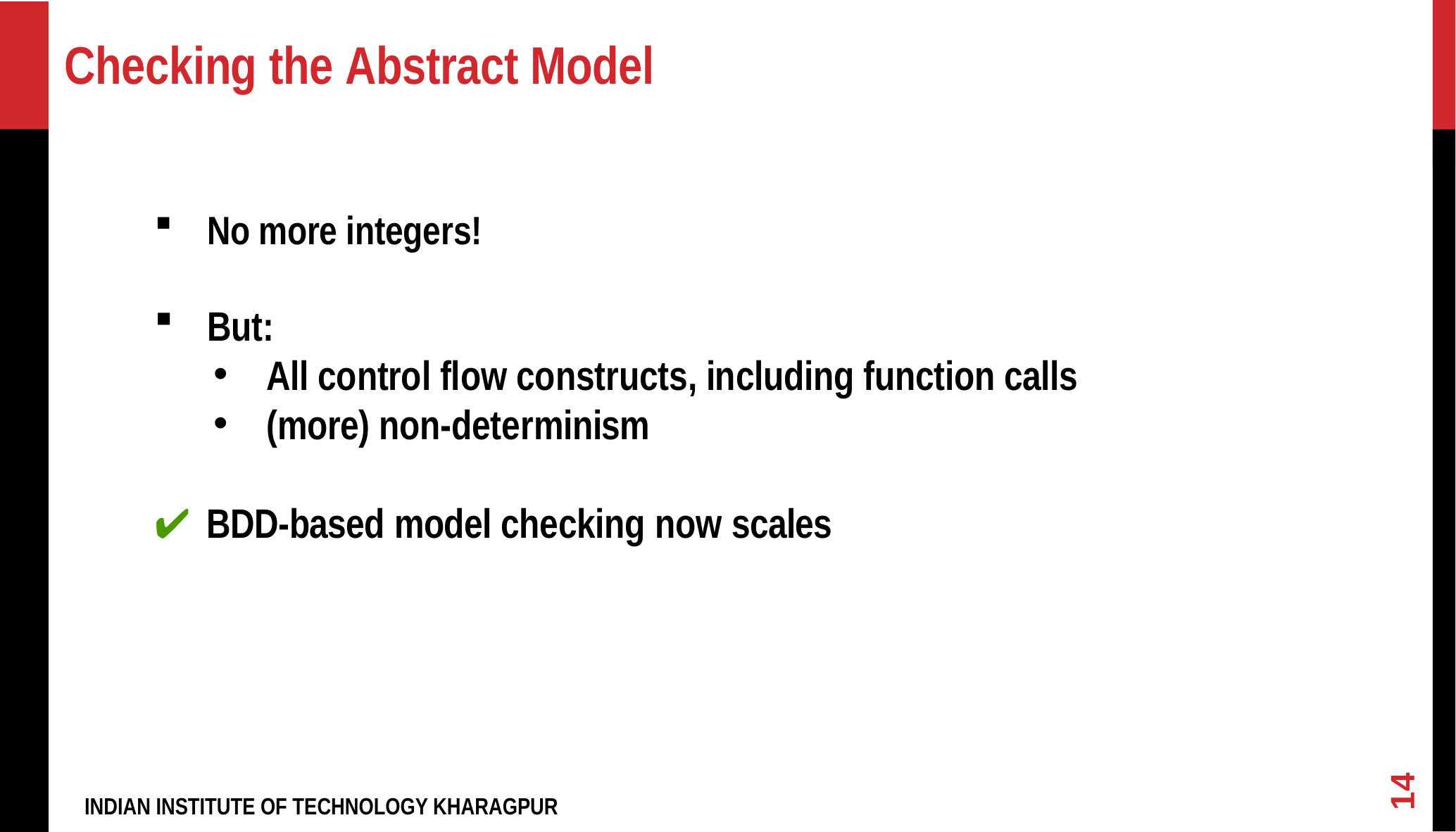

# Checking the Abstract Model
No more integers!

But:
All control flow constructs, including function calls
(more) non-determinism

✔ BDD-based model checking now scales

14
INDIAN INSTITUTE OF TECHNOLOGY KHARAGPUR